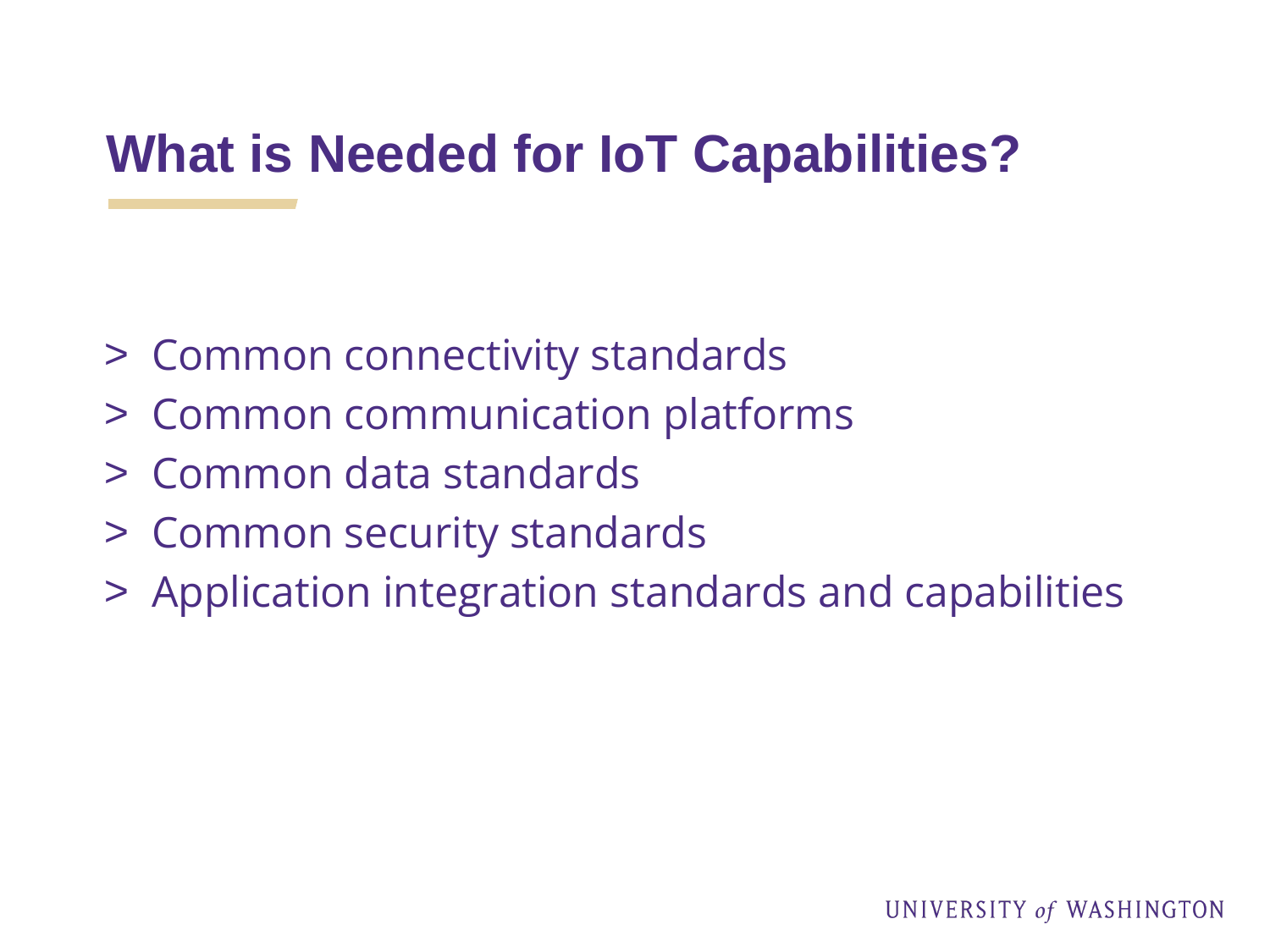

# What is Needed for IoT Capabilities?
Common connectivity standards
Common communication platforms
Common data standards
Common security standards
Application integration standards and capabilities